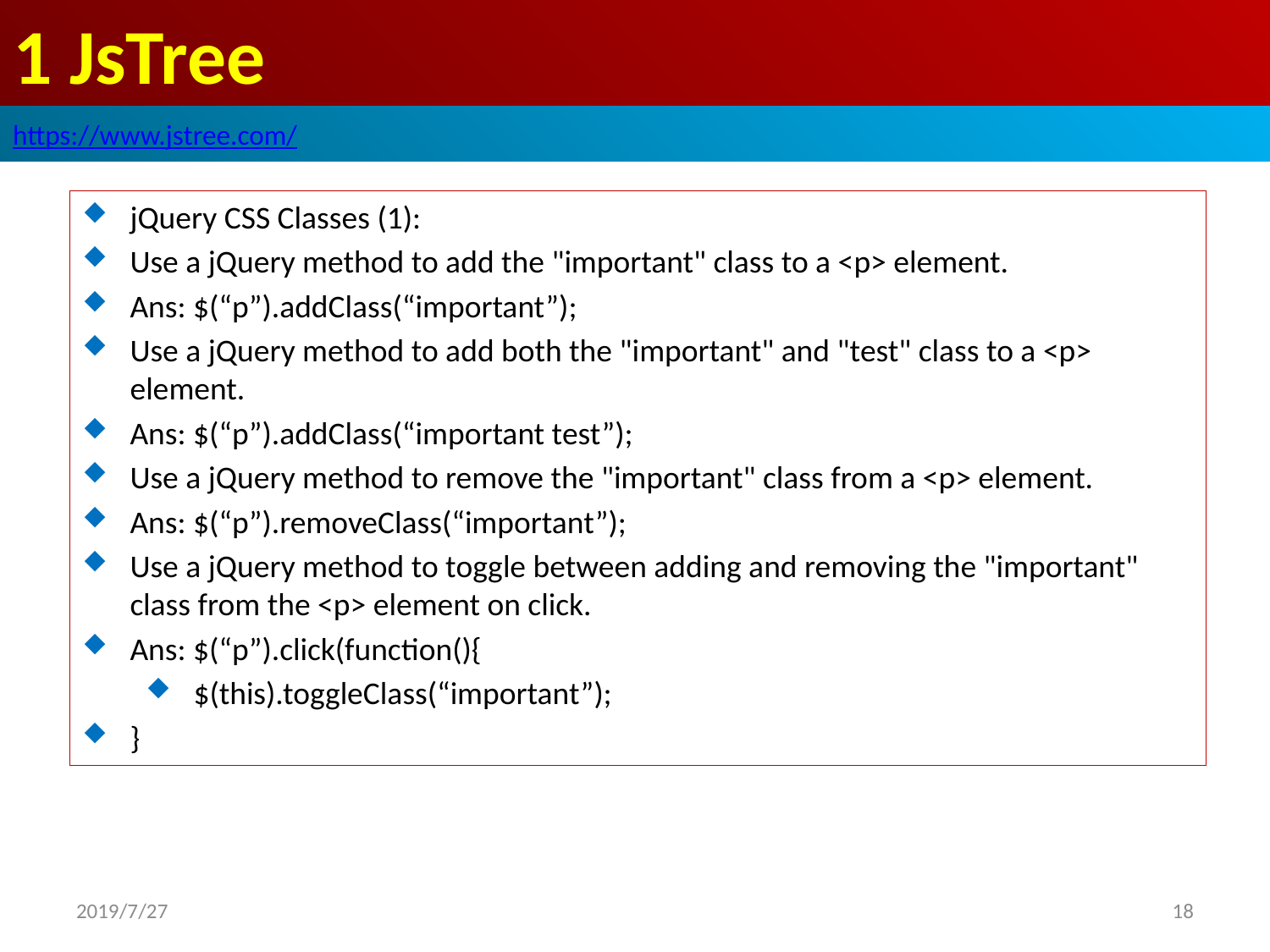

# 1 JsTree
https://www.jstree.com/
jQuery CSS Classes (1):
Use a jQuery method to add the "important" class to a <p> element.
Ans: $(“p”).addClass(“important”);
Use a jQuery method to add both the "important" and "test" class to a <p> element.
Ans: $(“p”).addClass(“important test”);
Use a jQuery method to remove the "important" class from a <p> element.
Ans: $(“p”).removeClass(“important”);
Use a jQuery method to toggle between adding and removing the "important" class from the <p> element on click.
Ans: $(“p”).click(function(){
$(this).toggleClass(“important”);
}

2019/7/27
18